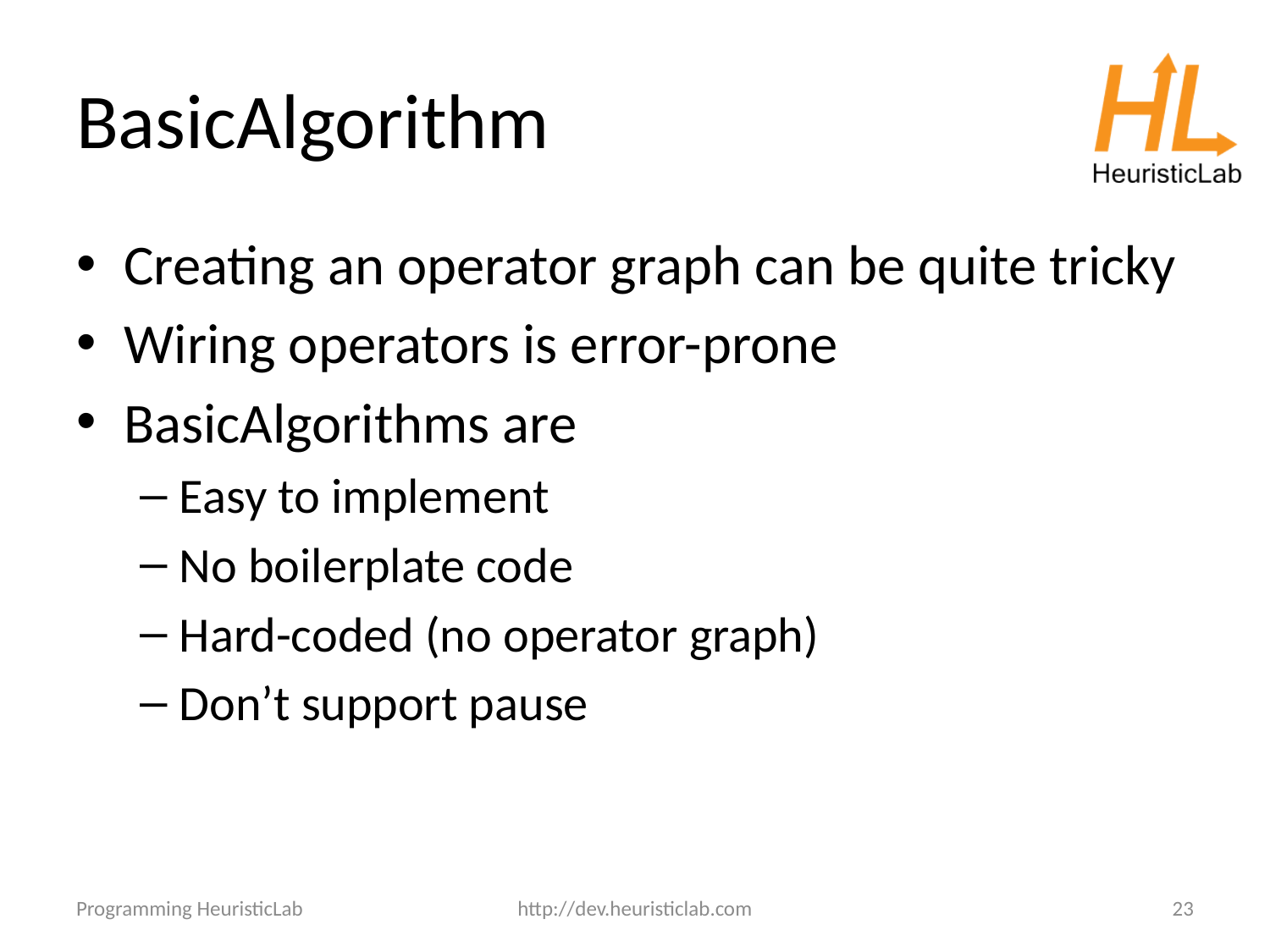

# BasicAlgorithm
Creating an operator graph can be quite tricky
Wiring operators is error-prone
BasicAlgorithms are
Easy to implement
No boilerplate code
Hard-coded (no operator graph)
Don’t support pause
Programming HeuristicLab
http://dev.heuristiclab.com
23